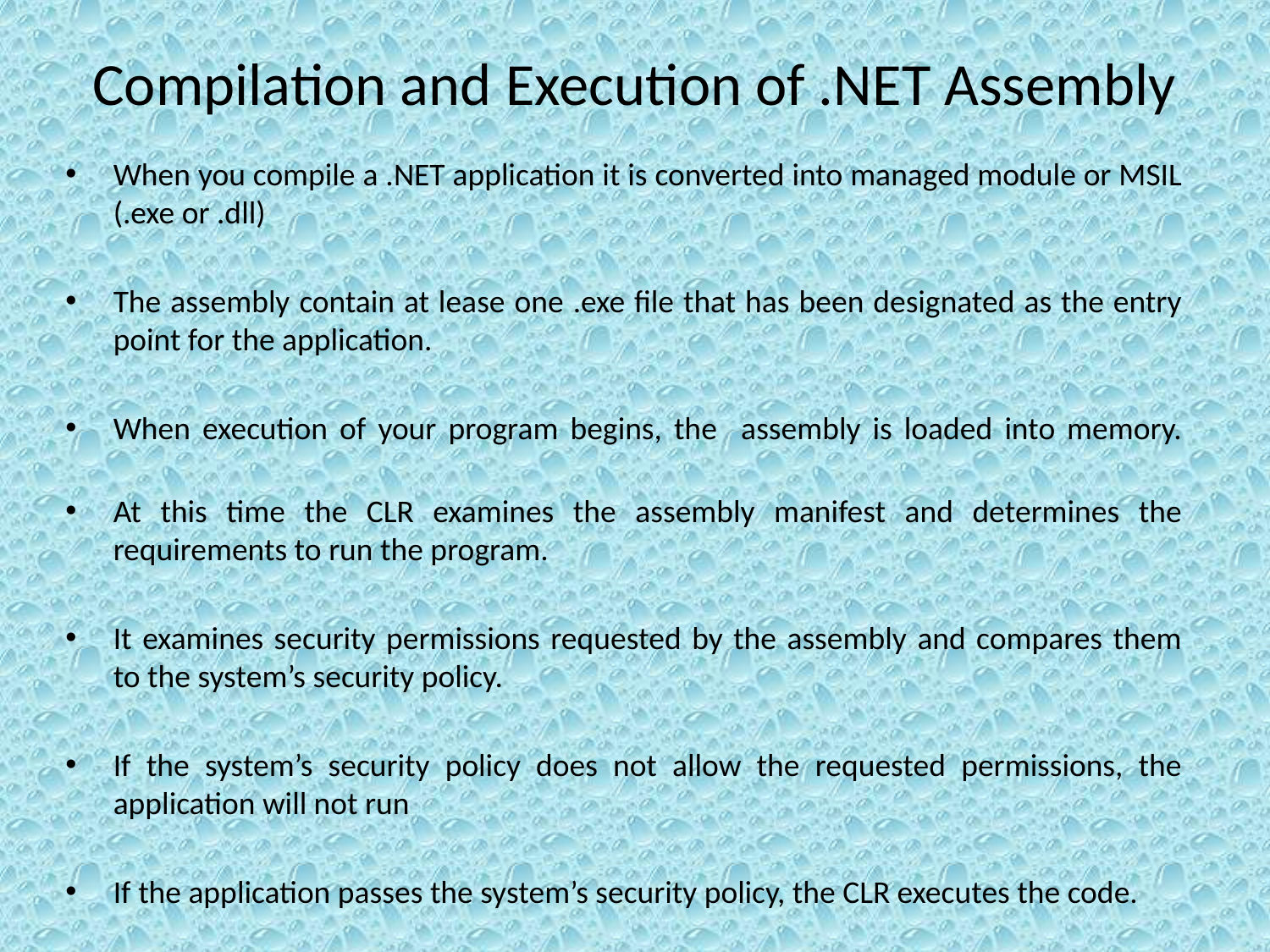

# Compilation and Execution of .NET Assembly
When you compile a .NET application it is converted into managed module or MSIL (.exe or .dll)

The assembly contain at lease one .exe file that has been designated as the entry point for the application.

When execution of your program begins, the  assembly is loaded into memory.
At this time the CLR examines the assembly manifest and determines the requirements to run the program.

It examines security permissions requested by the assembly and compares them to the system’s security policy.

If the system’s security policy does not allow the requested permissions, the application will not run

If the application passes the system’s security policy, the CLR executes the code.